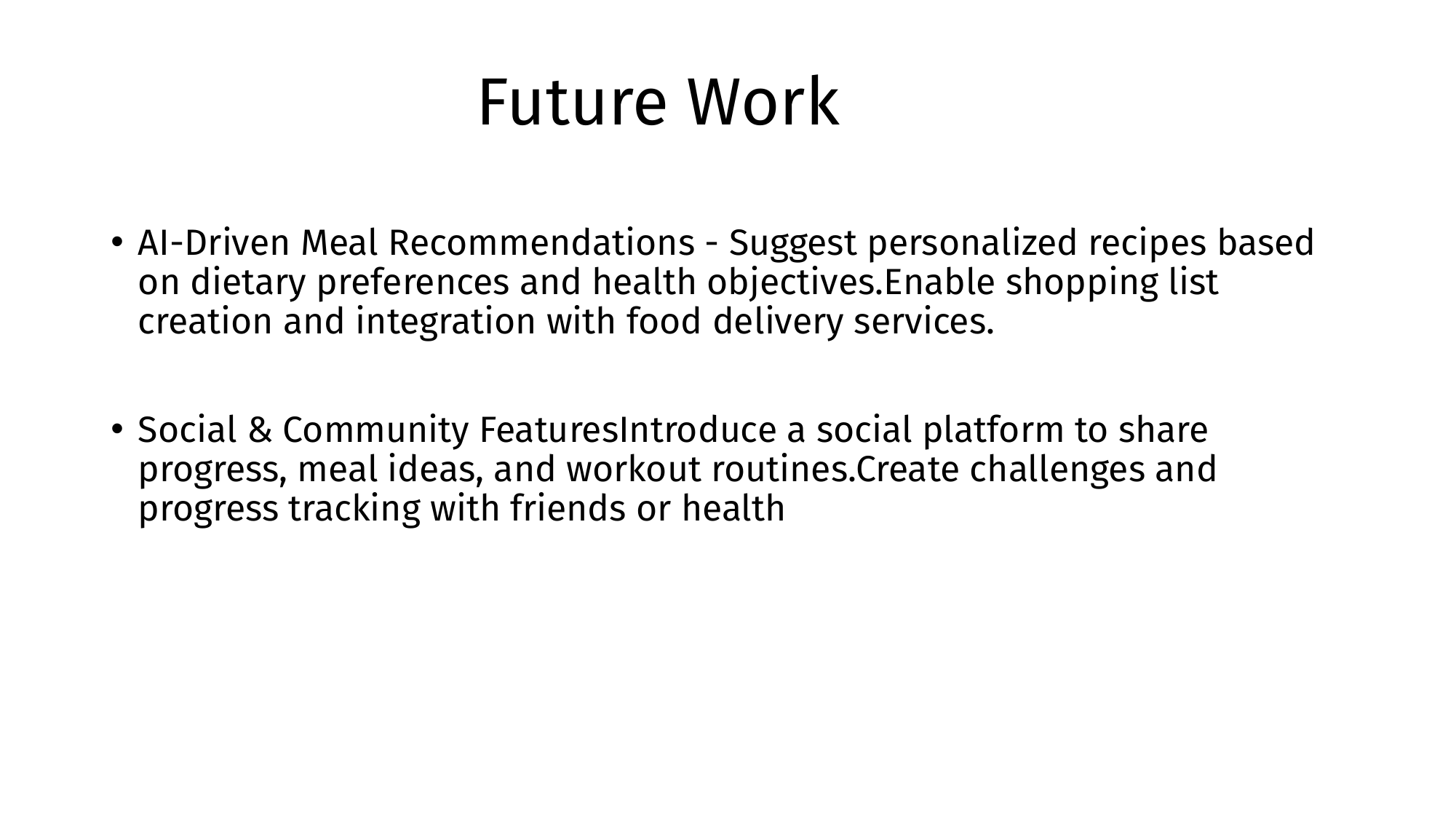

# Future Work
AI-Driven Meal Recommendations - Suggest personalized recipes based on dietary preferences and health objectives.Enable shopping list creation and integration with food delivery services.

Social & Community FeaturesIntroduce a social platform to share progress, meal ideas, and workout routines.Create challenges and progress tracking with friends or health